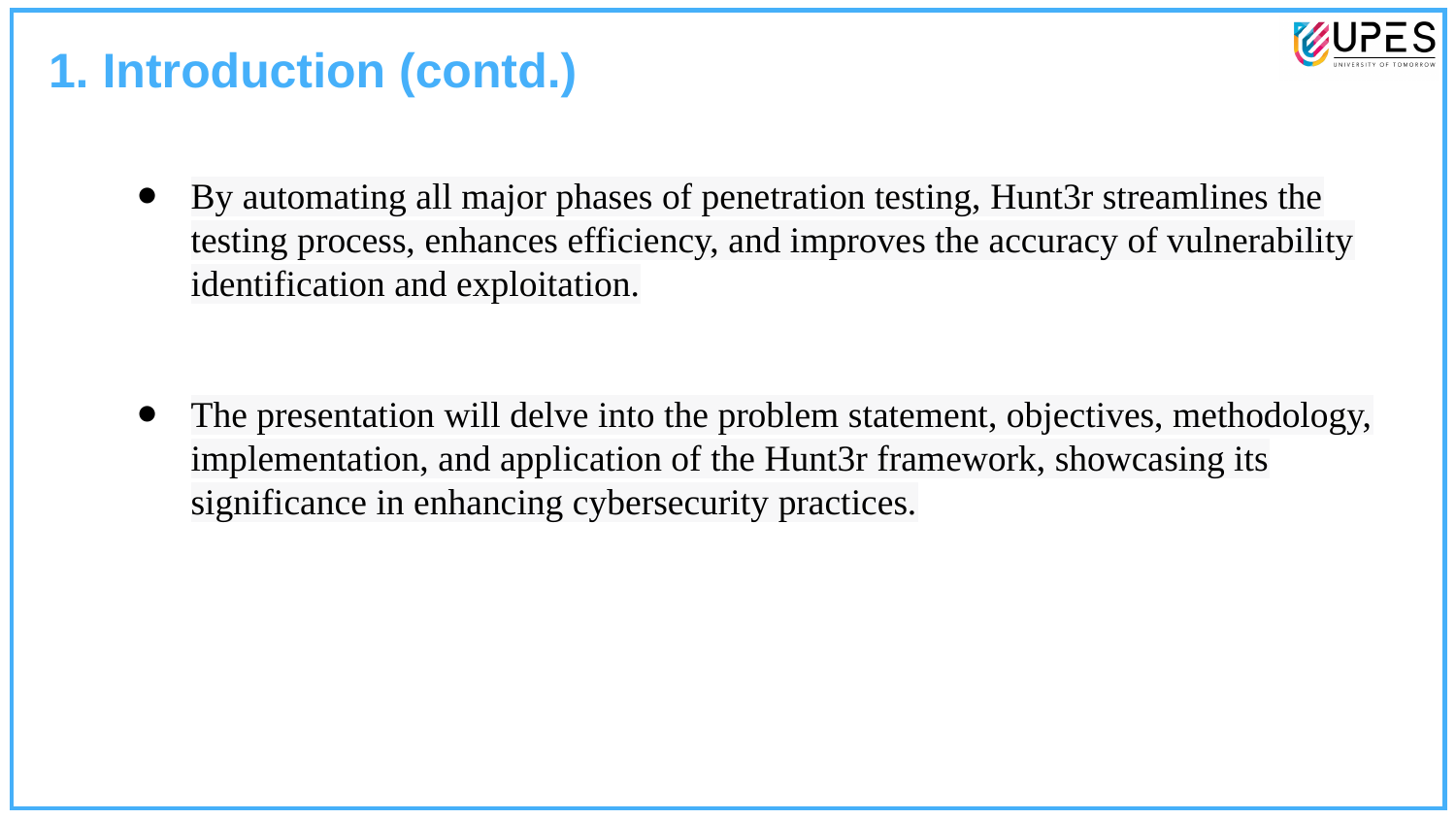

1. Introduction (contd.)
By automating all major phases of penetration testing, Hunt3r streamlines the testing process, enhances efficiency, and improves the accuracy of vulnerability identification and exploitation.

The presentation will delve into the problem statement, objectives, methodology, implementation, and application of the Hunt3r framework, showcasing its significance in enhancing cybersecurity practices.